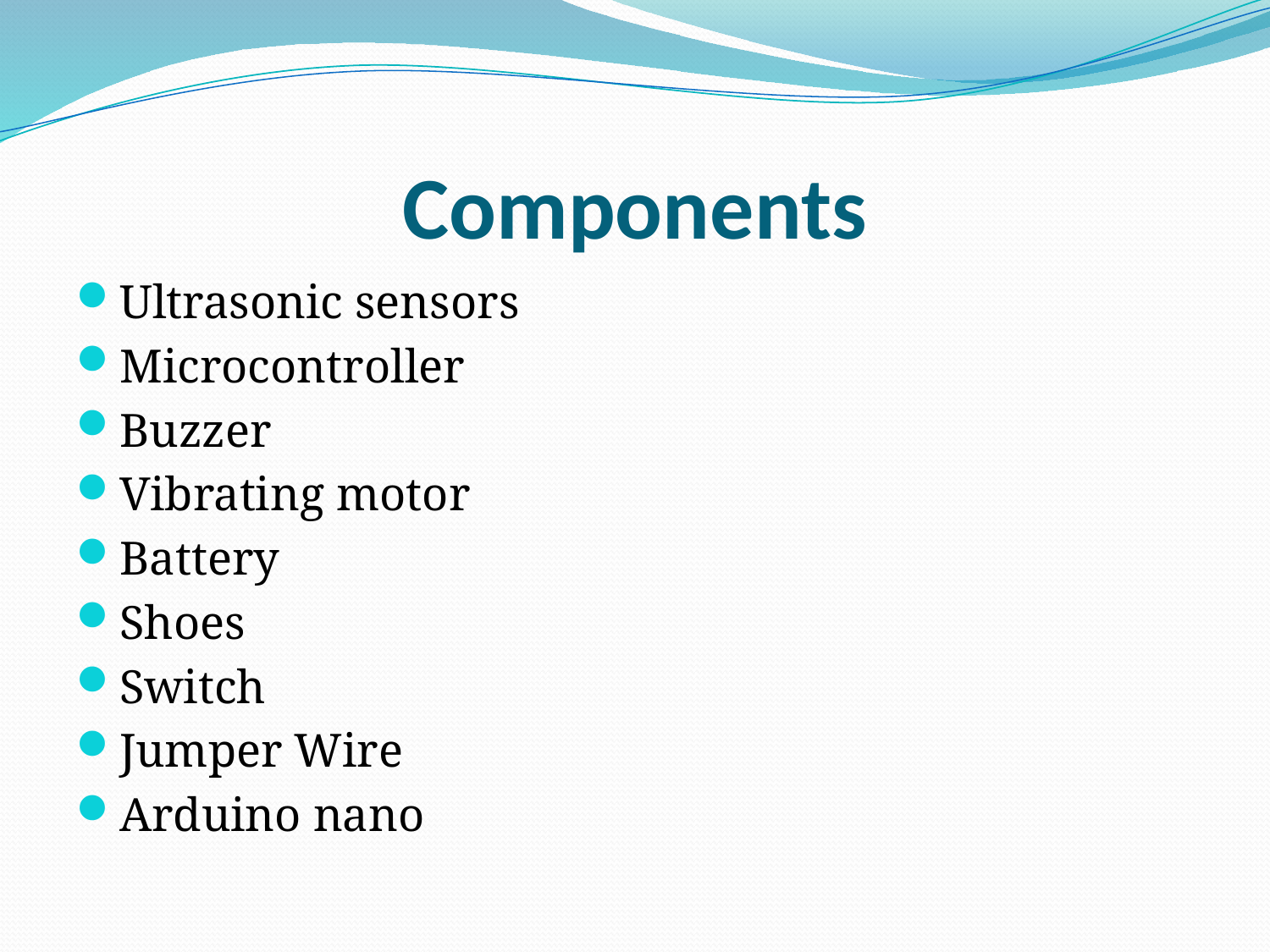

# Components
Ultrasonic sensors
Microcontroller
Buzzer
Vibrating motor
Battery
Shoes
Switch
Jumper Wire
Arduino nano